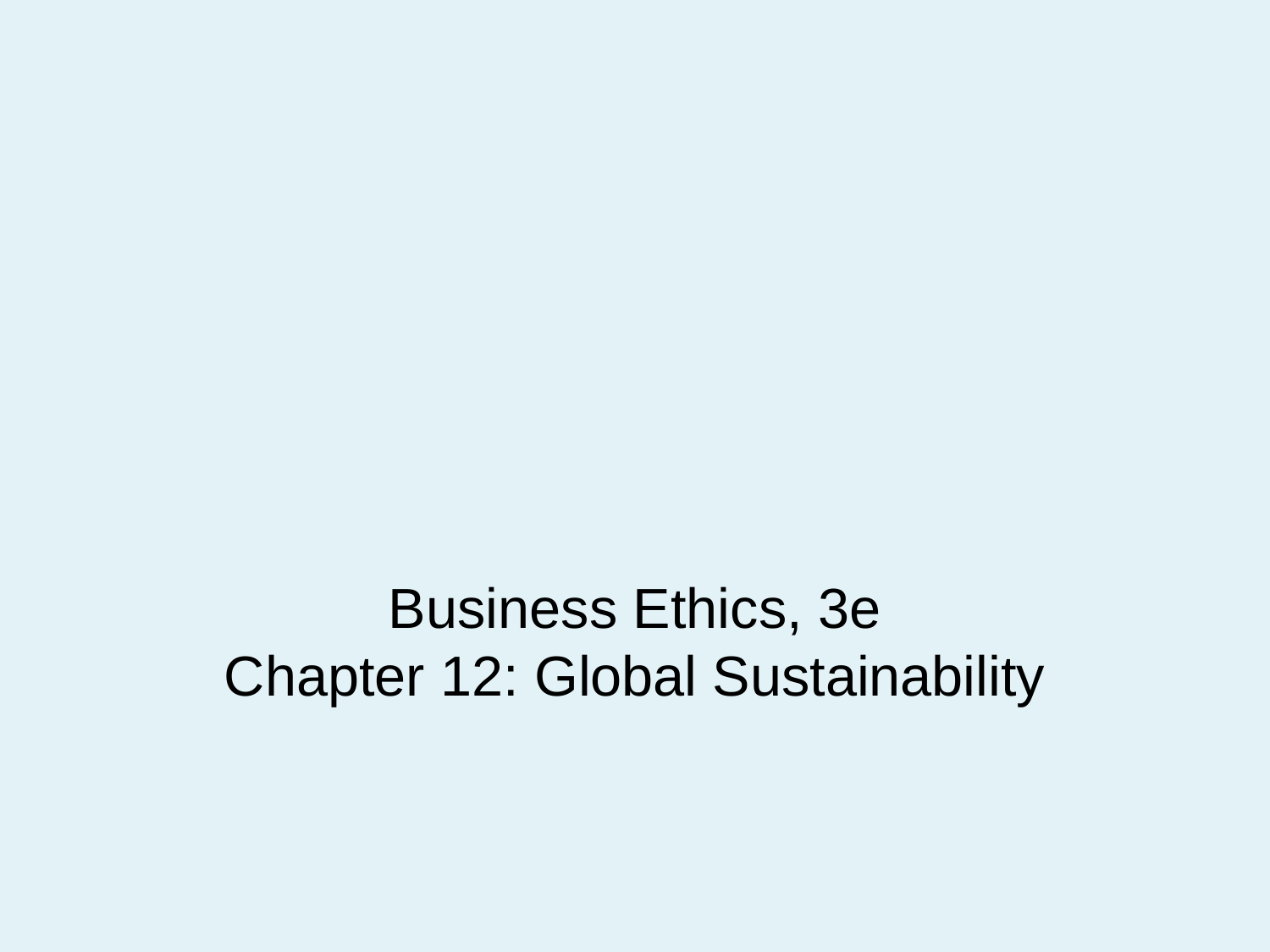

# Business Ethics, 3e Chapter 12: Global Sustainability